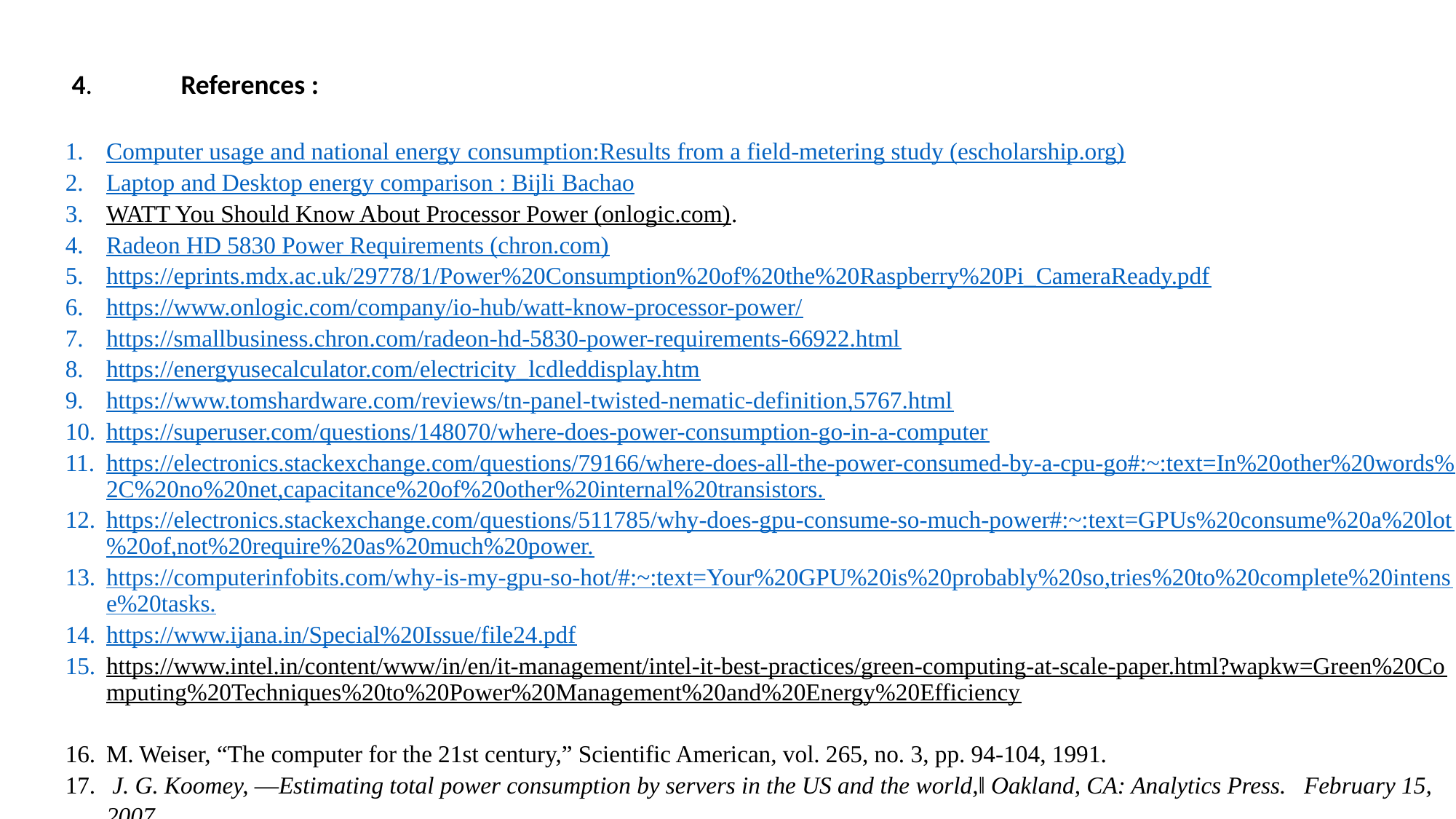

4.	References :
Computer usage and national energy consumption:Results from a field-metering study (escholarship.org)
Laptop and Desktop energy comparison : Bijli Bachao
WATT You Should Know About Processor Power (onlogic.com).
Radeon HD 5830 Power Requirements (chron.com)
https://eprints.mdx.ac.uk/29778/1/Power%20Consumption%20of%20the%20Raspberry%20Pi_CameraReady.pdf
https://www.onlogic.com/company/io-hub/watt-know-processor-power/
https://smallbusiness.chron.com/radeon-hd-5830-power-requirements-66922.html
https://energyusecalculator.com/electricity_lcdleddisplay.htm
https://www.tomshardware.com/reviews/tn-panel-twisted-nematic-definition,5767.html
https://superuser.com/questions/148070/where-does-power-consumption-go-in-a-computer
https://electronics.stackexchange.com/questions/79166/where-does-all-the-power-consumed-by-a-cpu-go#:~:text=In%20other%20words%2C%20no%20net,capacitance%20of%20other%20internal%20transistors.
https://electronics.stackexchange.com/questions/511785/why-does-gpu-consume-so-much-power#:~:text=GPUs%20consume%20a%20lot%20of,not%20require%20as%20much%20power.
https://computerinfobits.com/why-is-my-gpu-so-hot/#:~:text=Your%20GPU%20is%20probably%20so,tries%20to%20complete%20intense%20tasks.
https://www.ijana.in/Special%20Issue/file24.pdf
https://www.intel.in/content/www/in/en/it-management/intel-it-best-practices/green-computing-at-scale-paper.html?wapkw=Green%20Computing%20Techniques%20to%20Power%20Management%20and%20Energy%20Efficiency
M. Weiser, “The computer for the 21st century,” Scientific American, vol. 265, no. 3, pp. 94-104, 1991.
 J. G. Koomey, ―Estimating total power consumption by servers in the US and the world,‖ Oakland, CA: Analytics Press.   February 15, 2007.